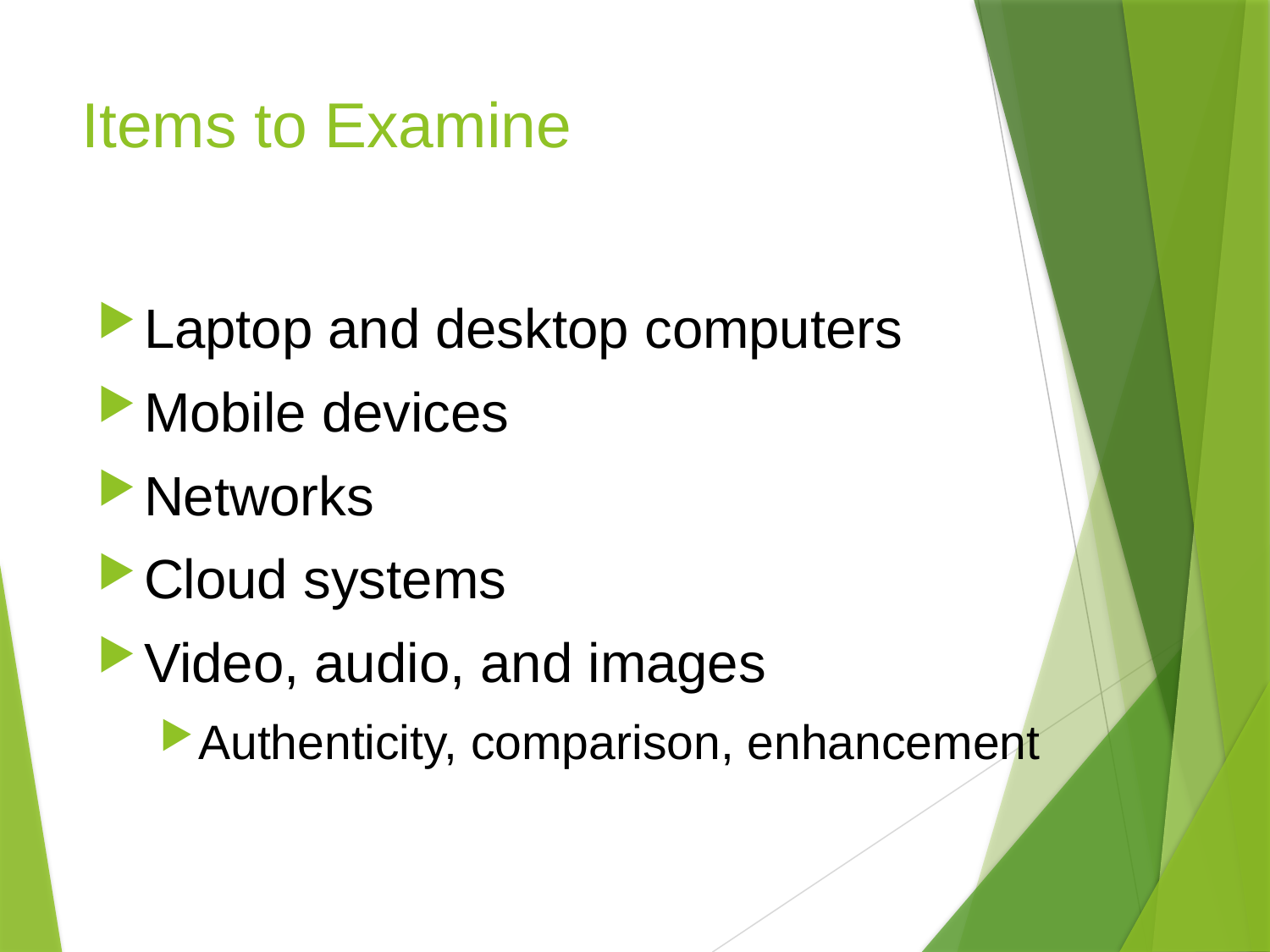

# Items to Examine
Laptop and desktop computers
Mobile devices
Networks
Cloud systems
Video, audio, and images
Authenticity, comparison, enhancement